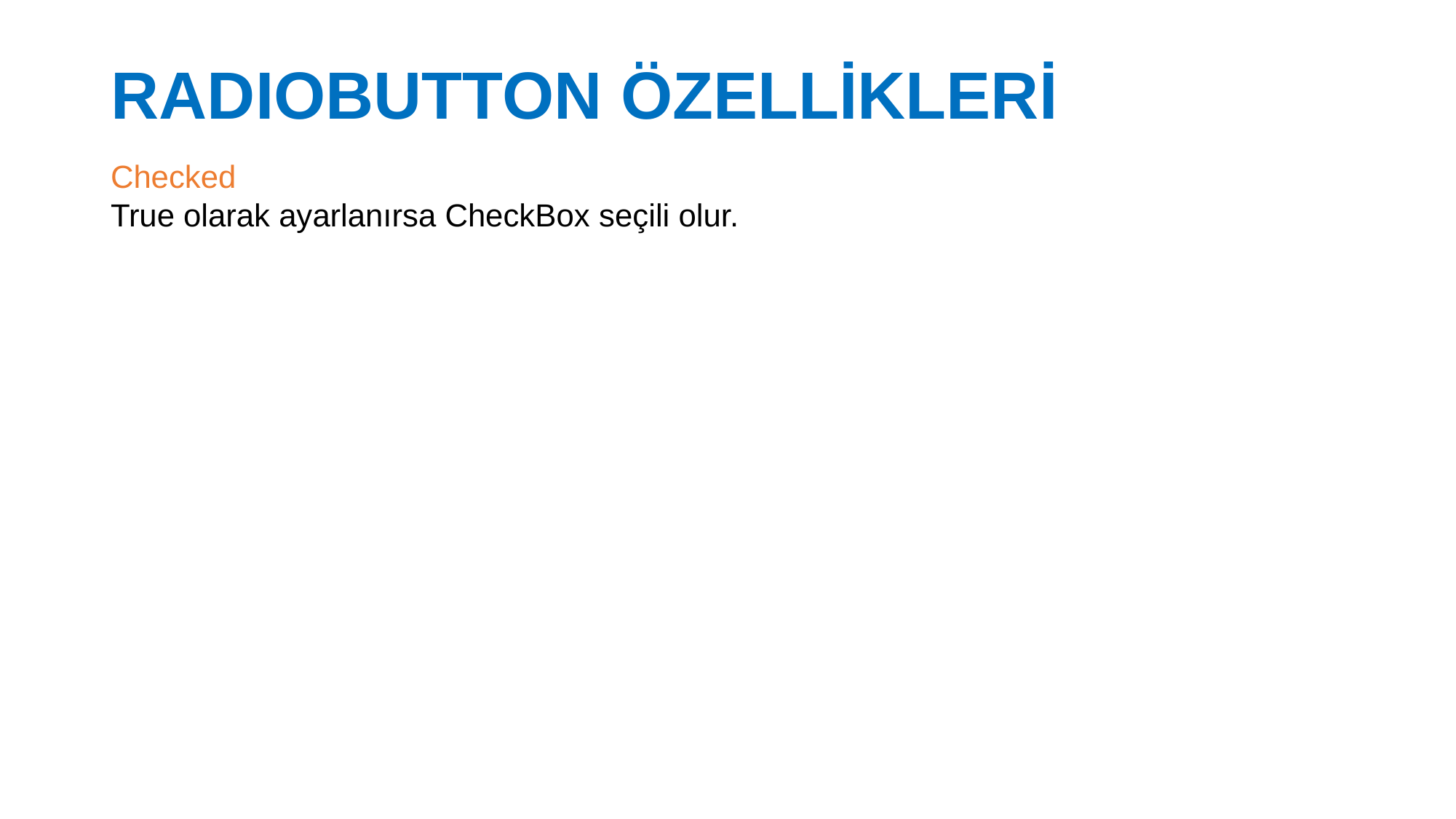

# RADIOBUTTON ÖZELLİKLERİ
Checked
True olarak ayarlanırsa CheckBox seçili olur.
19.02.2019
49